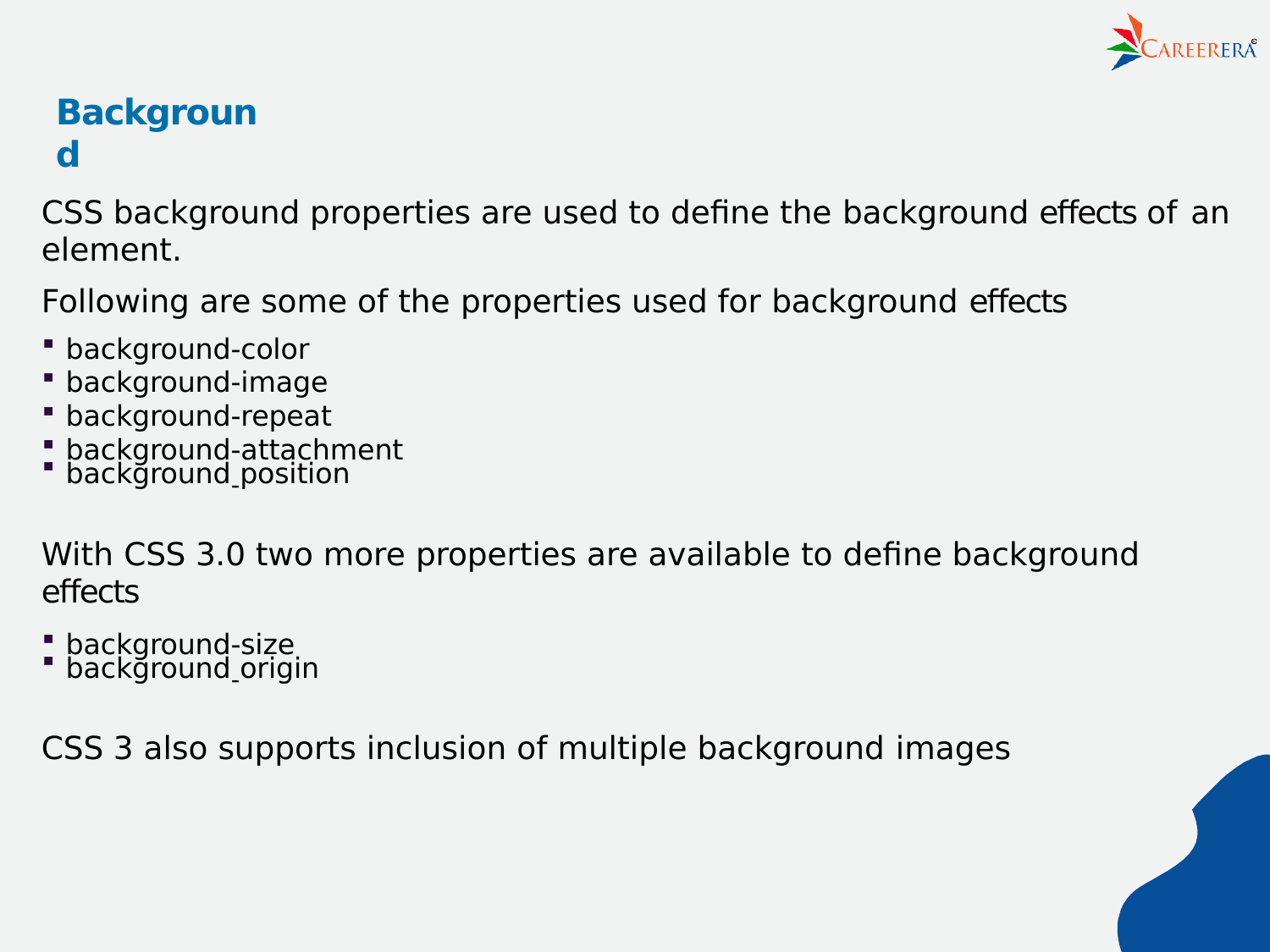

R
# Background
CSS background properties are used to deﬁne the background eﬀects of an
element.
Following are some of the properties used for background eﬀects
background-color
background-image
background-repeat
background-attachment
background-position
With CSS 3.0 two more properties are available to deﬁne background  eﬀects
background-size
background-origin
CSS 3 also supports inclusion of multiple background images